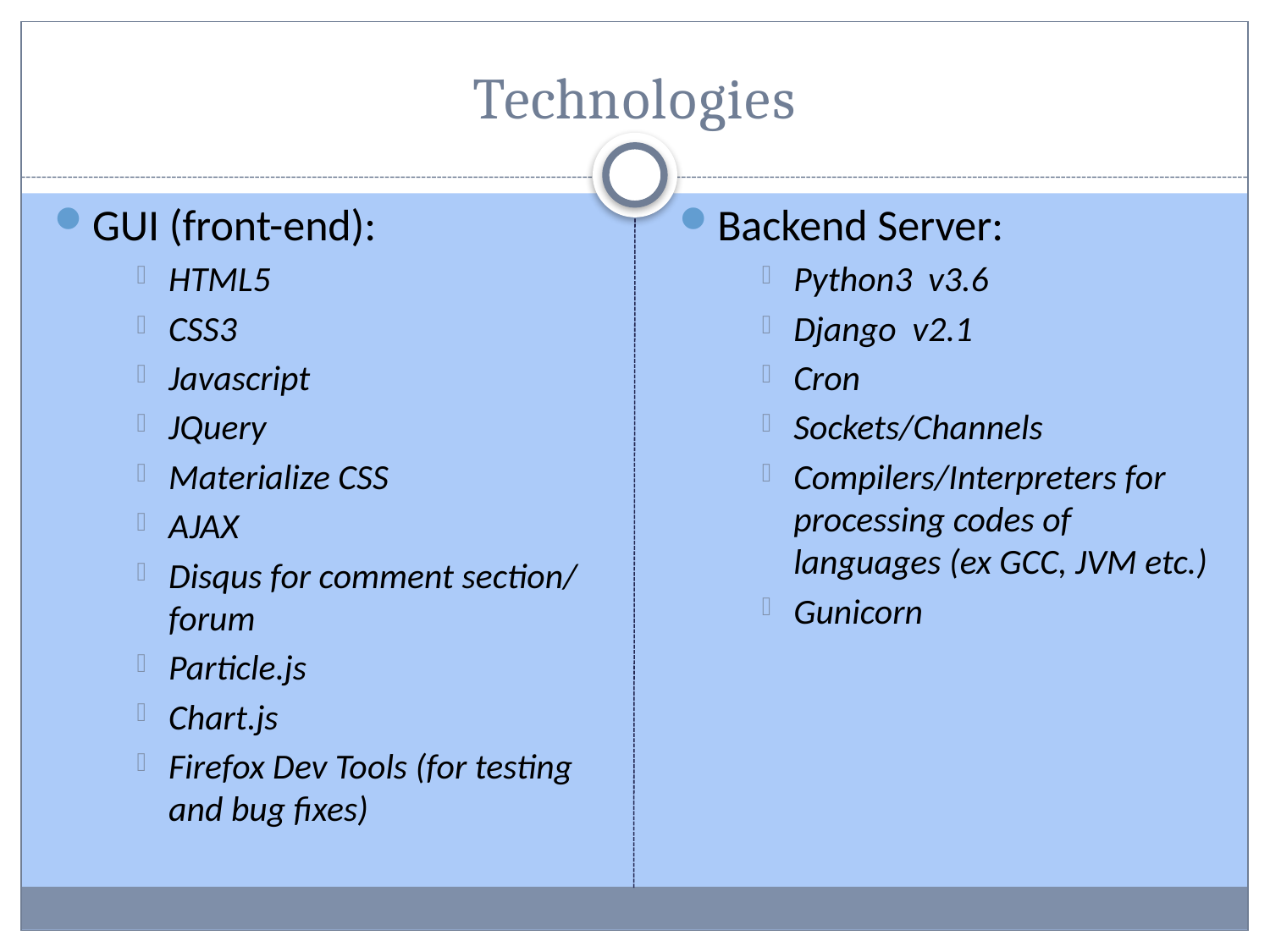

# Technologies
GUI (front-end):
HTML5
CSS3
Javascript
JQuery
Materialize CSS
AJAX
Disqus for comment section/ forum
Particle.js
Chart.js
Firefox Dev Tools (for testing and bug fixes)

Backend Server:
Python3  v3.6
Django  v2.1
Cron
Sockets/Channels
Compilers/Interpreters for processing codes of languages (ex GCC, JVM etc.)
Gunicorn